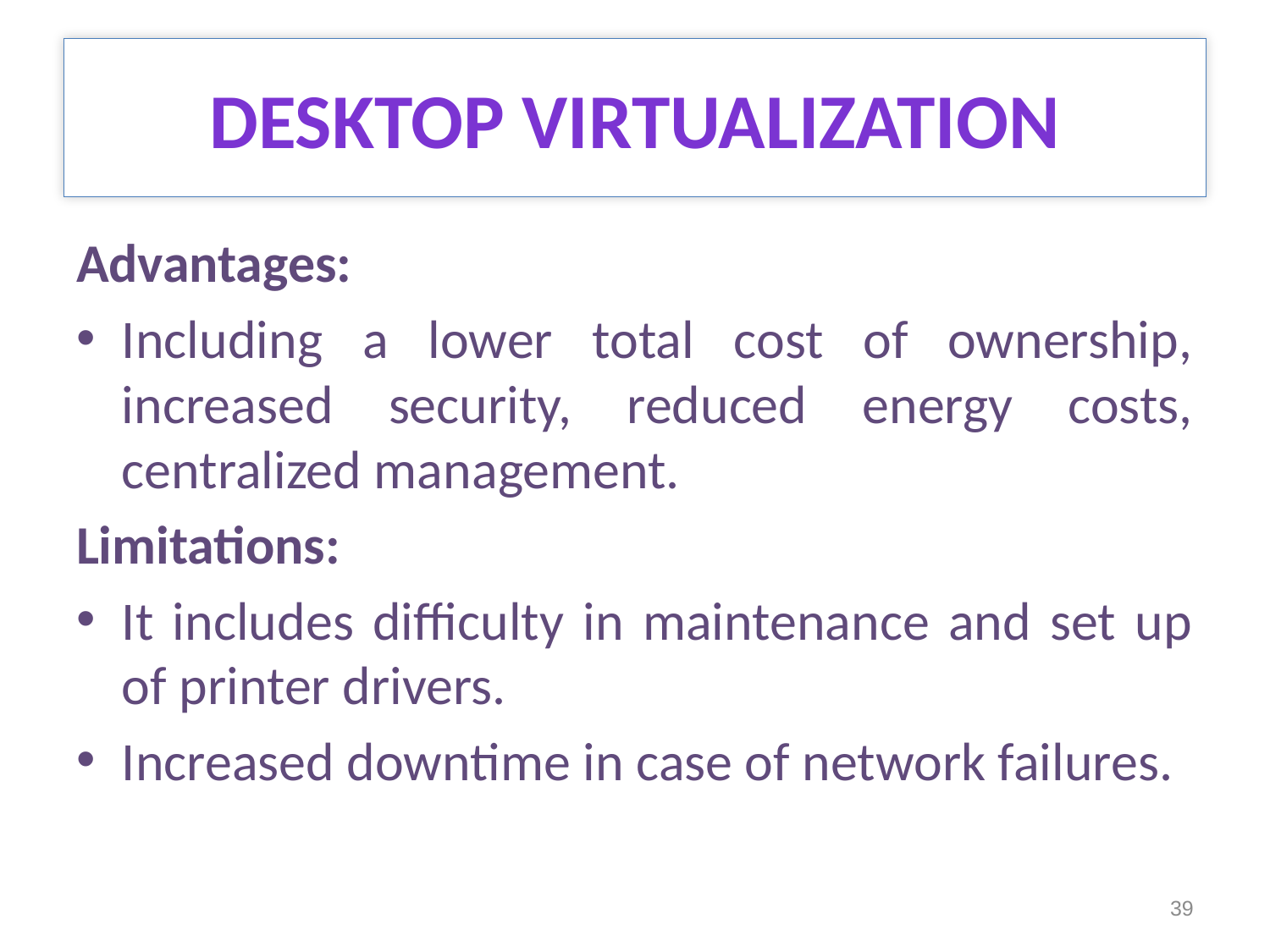

# DESKTOP VIRTUALIZATION
Advantages:
Including a lower total cost of ownership, increased security, reduced energy costs, centralized management.
Limitations:
It includes difficulty in maintenance and set up of printer drivers.
Increased downtime in case of network failures.

39